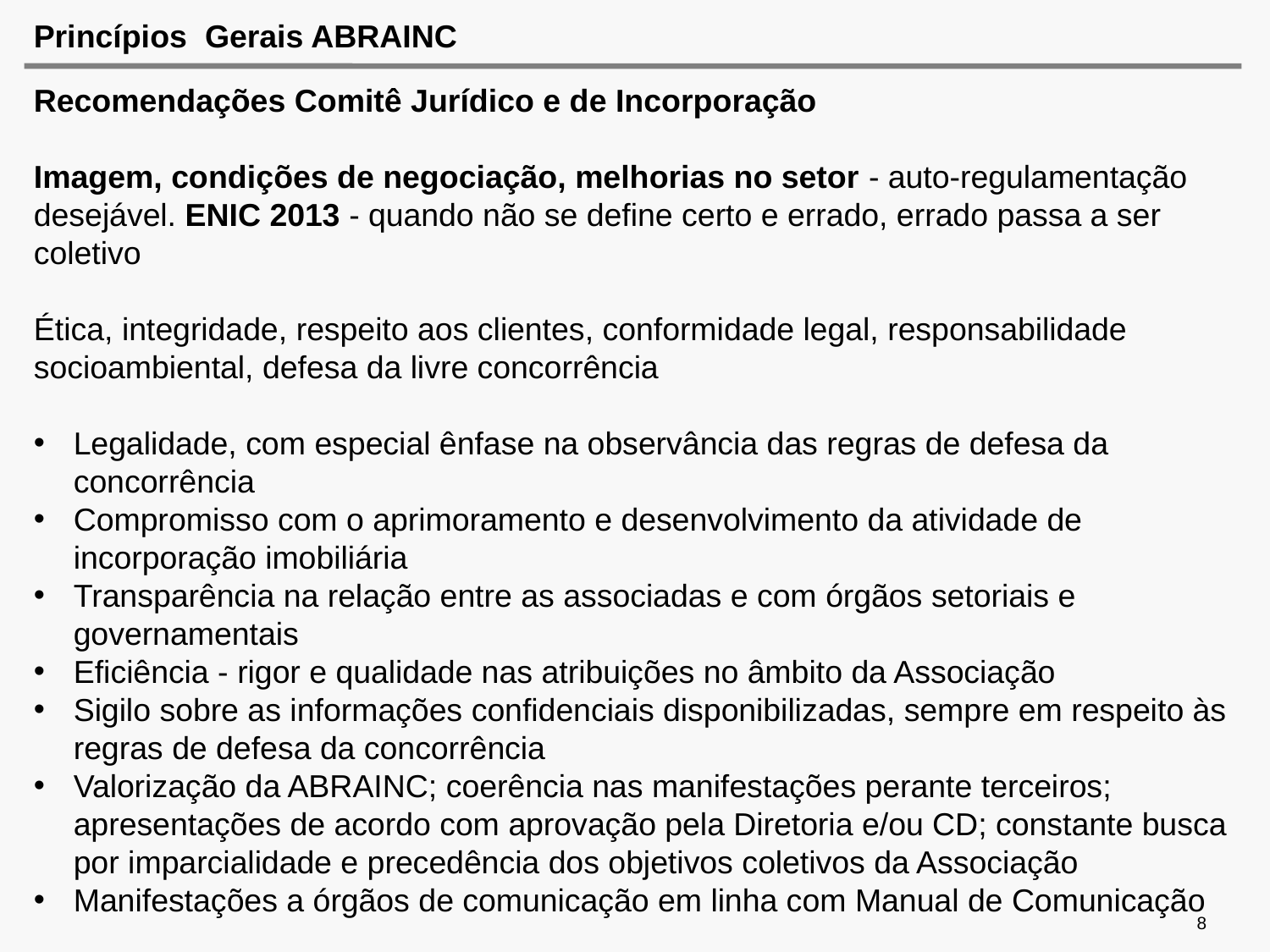

# Princípios  Gerais ABRAINC

Recomendações Comitê Jurídico e de Incorporação

Imagem, condições de negociação, melhorias no setor - auto-regulamentação desejável. ENIC 2013 - quando não se define certo e errado, errado passa a ser coletivo

Ética, integridade, respeito aos clientes, conformidade legal, responsabilidade socioambiental, defesa da livre concorrência

Legalidade, com especial ênfase na observância das regras de defesa da concorrência
Compromisso com o aprimoramento e desenvolvimento da atividade de incorporação imobiliária
Transparência na relação entre as associadas e com órgãos setoriais e governamentais
Eficiência - rigor e qualidade nas atribuições no âmbito da Associação
Sigilo sobre as informações confidenciais disponibilizadas, sempre em respeito às regras de defesa da concorrência
Valorização da ABRAINC; coerência nas manifestações perante terceiros; apresentações de acordo com aprovação pela Diretoria e/ou CD; constante busca por imparcialidade e precedência dos objetivos coletivos da Associação
Manifestações a órgãos de comunicação em linha com Manual de Comunicação

8